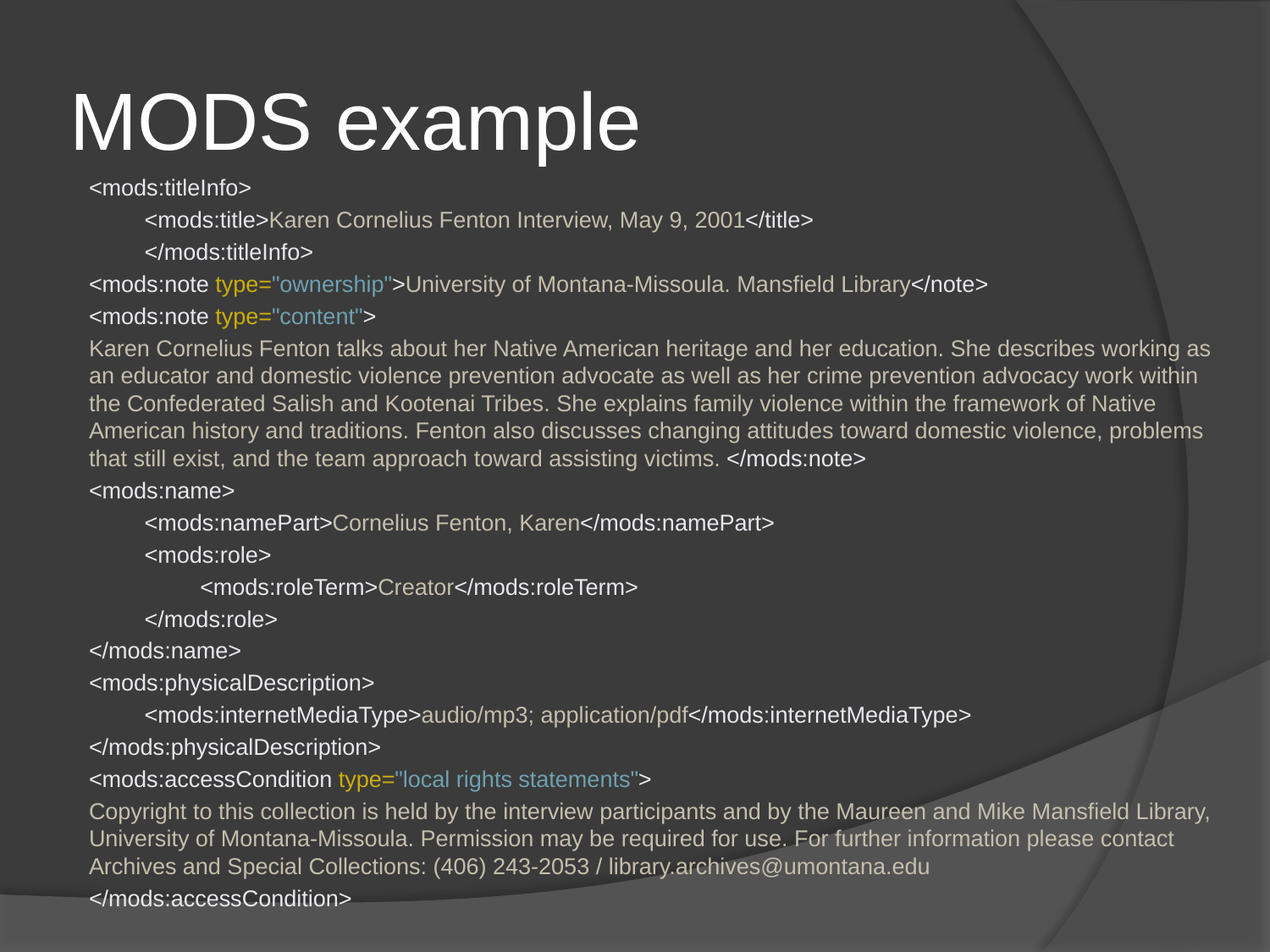

# MODS example
<mods:titleInfo>
<mods:title>Karen Cornelius Fenton Interview, May 9, 2001</title>
</mods:titleInfo>
<mods:note type="ownership">University of Montana-Missoula. Mansfield Library</note>
<mods:note type="content">
Karen Cornelius Fenton talks about her Native American heritage and her education. She describes working as an educator and domestic violence prevention advocate as well as her crime prevention advocacy work within the Confederated Salish and Kootenai Tribes. She explains family violence within the framework of Native American history and traditions. Fenton also discusses changing attitudes toward domestic violence, problems that still exist, and the team approach toward assisting victims. </mods:note>
<mods:name>
<mods:namePart>Cornelius Fenton, Karen</mods:namePart>
<mods:role>
<mods:roleTerm>Creator</mods:roleTerm>
</mods:role>
</mods:name>
<mods:physicalDescription>
<mods:internetMediaType>audio/mp3; application/pdf</mods:internetMediaType>
</mods:physicalDescription>
<mods:accessCondition type="local rights statements">
Copyright to this collection is held by the interview participants and by the Maureen and Mike Mansfield Library, University of Montana-Missoula. Permission may be required for use. For further information please contact Archives and Special Collections: (406) 243-2053 / library.archives@umontana.edu
</mods:accessCondition>